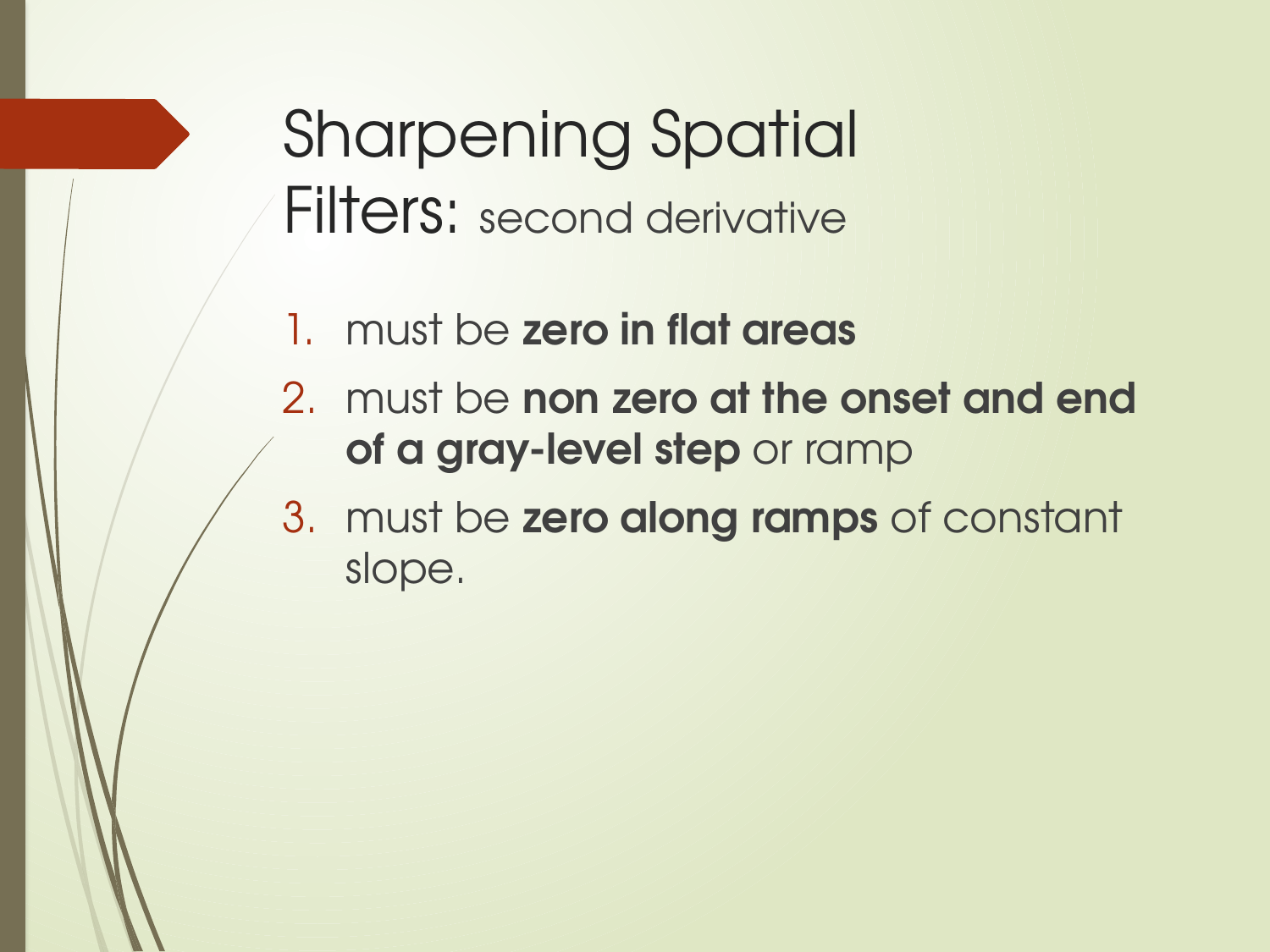

# Sharpening Spatial Filters: second derivative
must be zero in flat areas
must be non zero at the onset and end of a gray-level step or ramp
must be zero along ramps of constant slope.